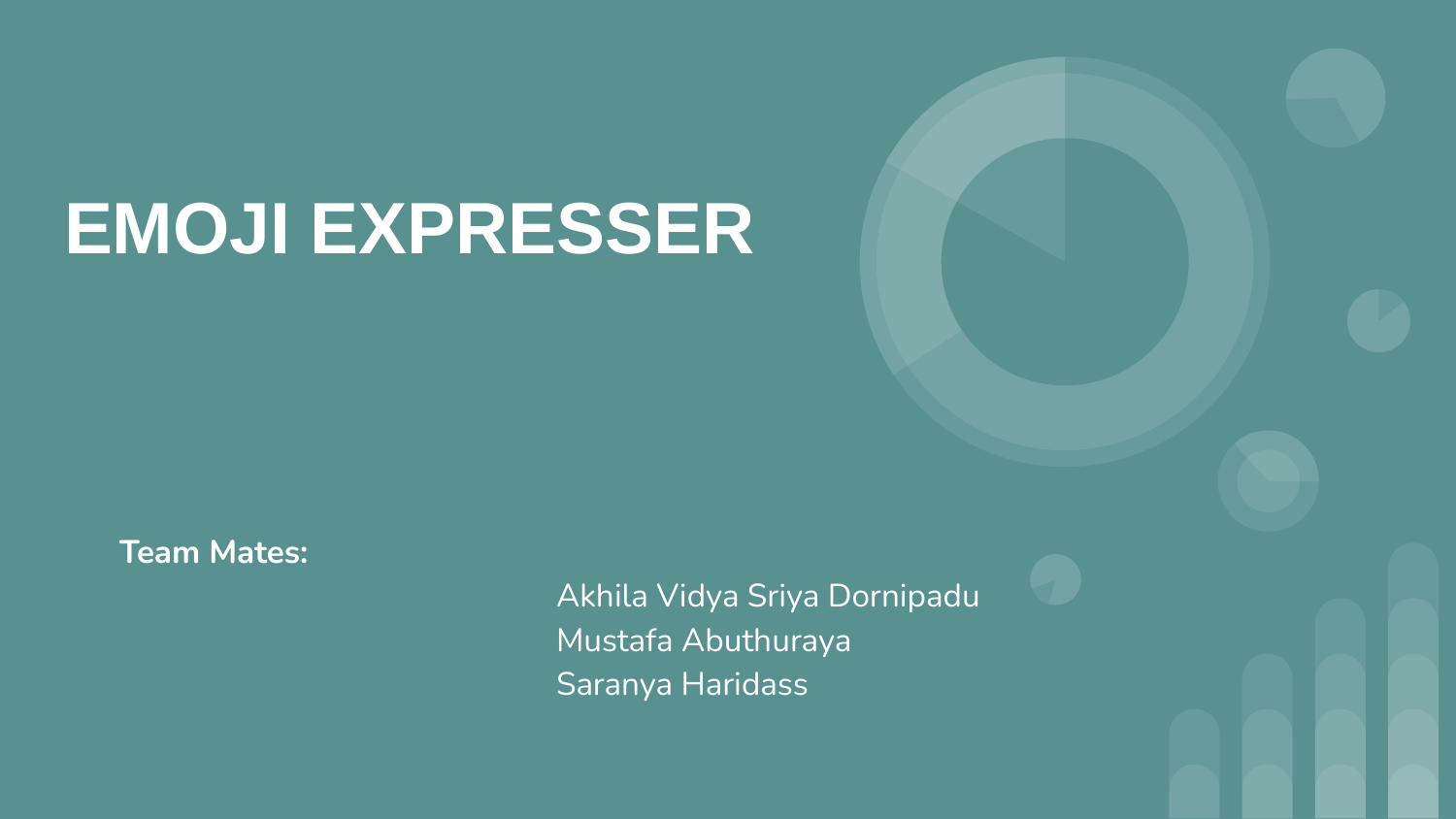

# EMOJI EXPRESSER
Team Mates:
		  	Akhila Vidya Sriya Dornipadu
			Mustafa Abuthuraya
			Saranya Haridass